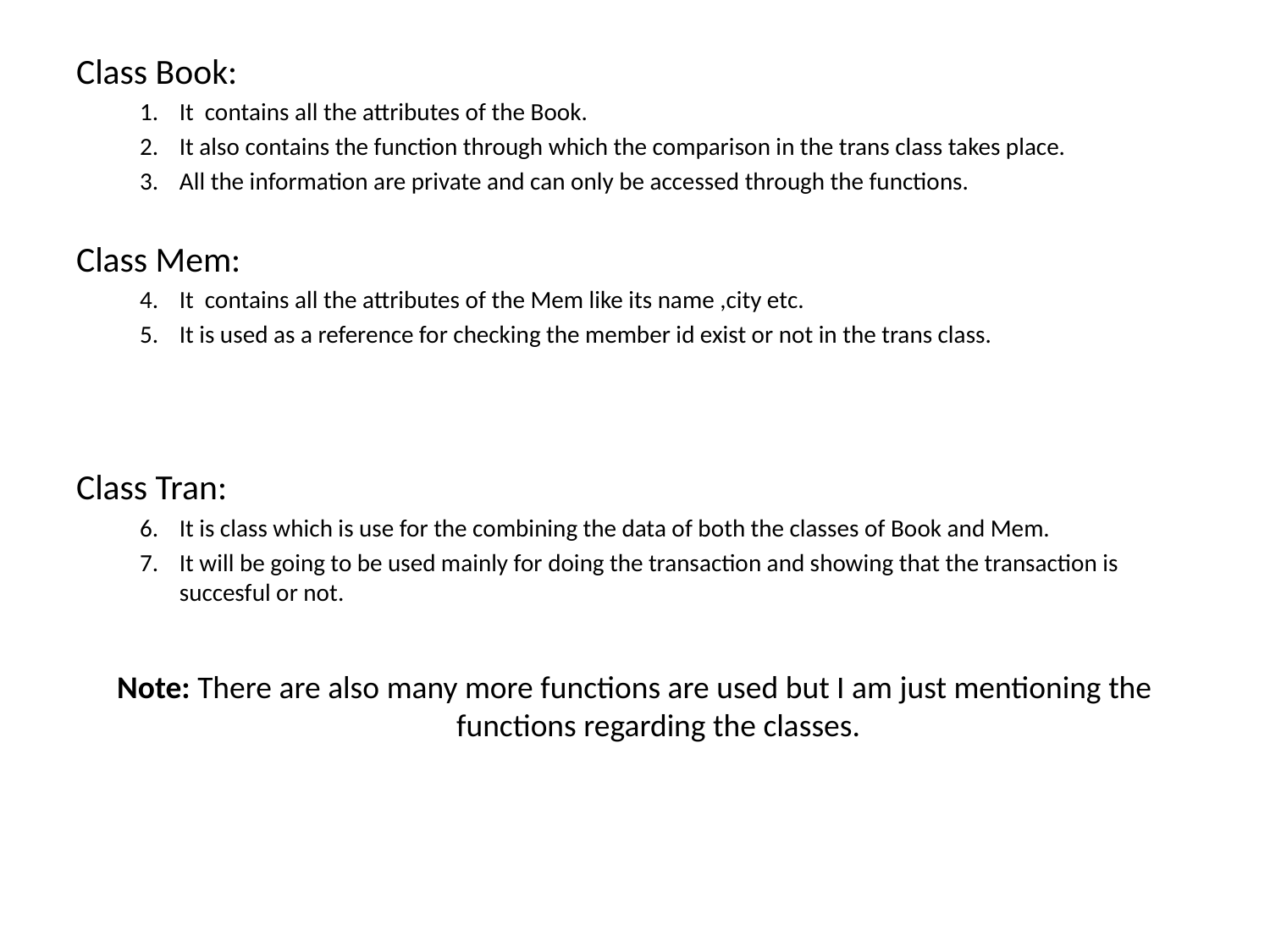

Class Book:
It  contains all the attributes of the Book.
It also contains the function through which the comparison in the trans class takes place.
All the information are private and can only be accessed through the functions.

Class Mem:
It  contains all the attributes of the Mem like its name ,city etc.
It is used as a reference for checking the member id exist or not in the trans class.

Class Tran:
It is class which is use for the combining the data of both the classes of Book and Mem.
It will be going to be used mainly for doing the transaction and showing that the transaction is succesful or not.

Note: There are also many more functions are used but I am just mentioning the functions regarding the classes.